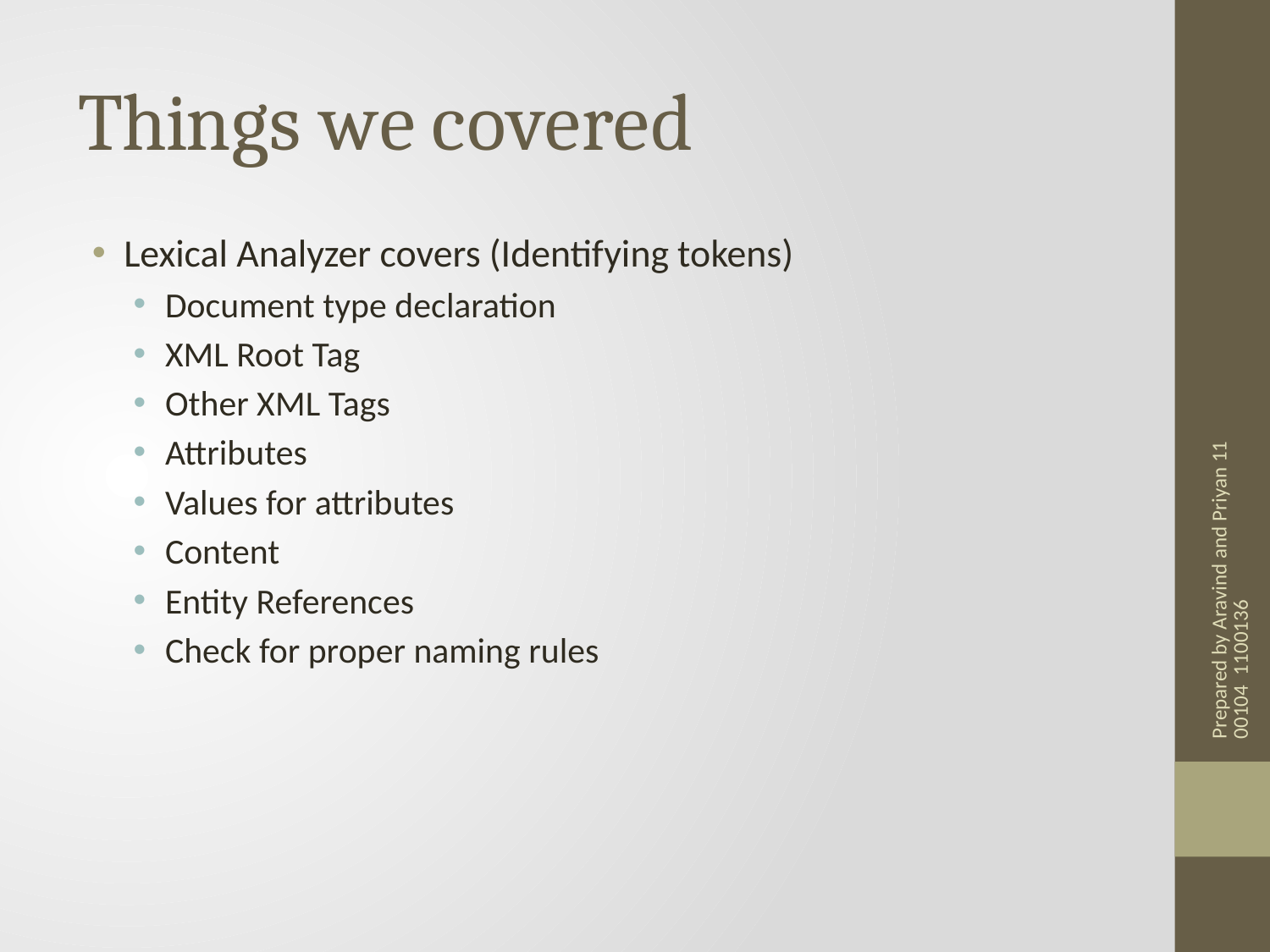

# Things we covered
Lexical Analyzer covers (Identifying tokens)
Document type declaration
XML Root Tag
Other XML Tags
Attributes
Values for attributes
Content
Entity References
Check for proper naming rules

Prepared by Aravind and Priyan 1100104  1100136